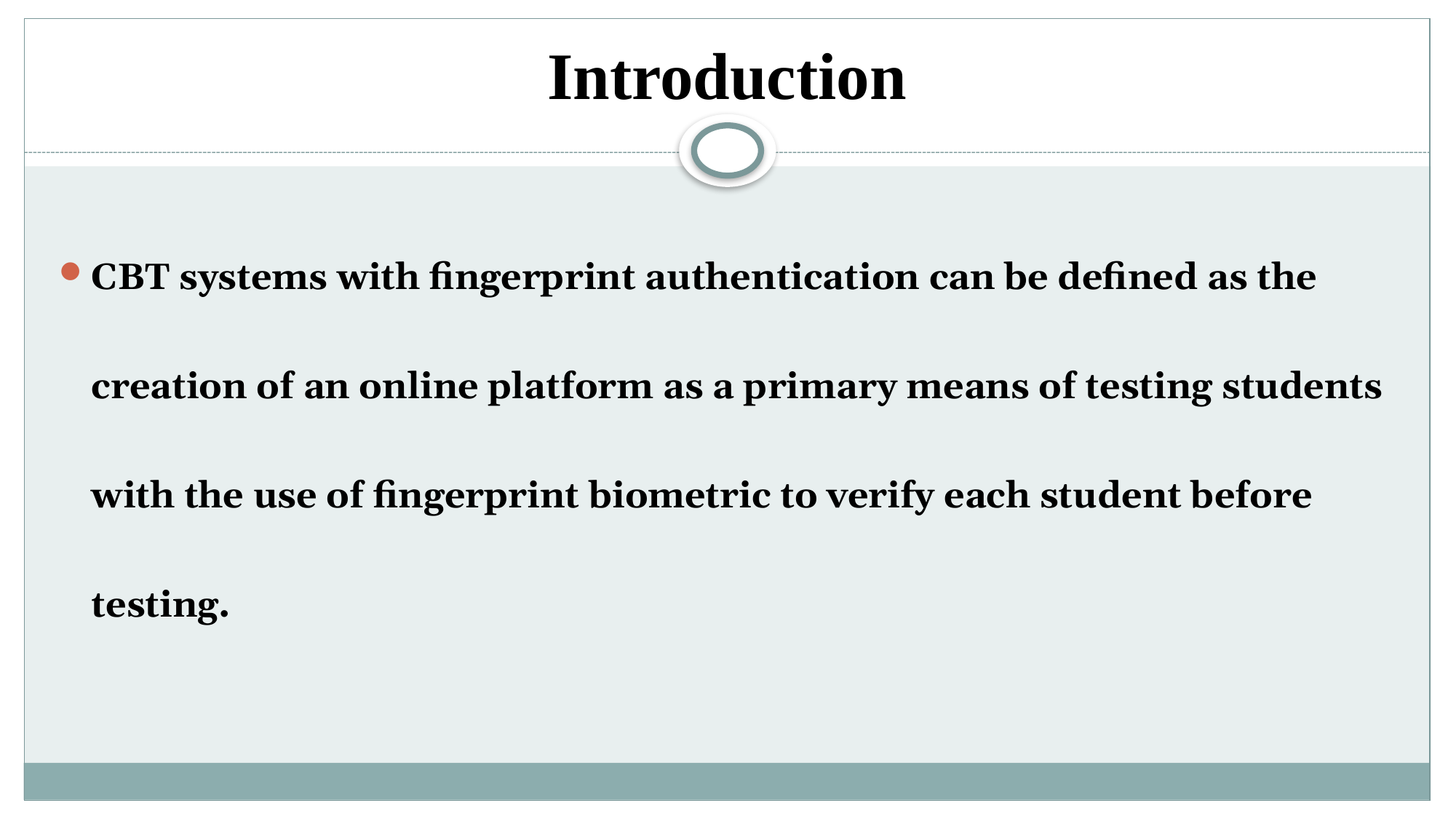

# Introduction
CBT systems with fingerprint authentication can be defined as the creation of an online platform as a primary means of testing students with the use of fingerprint biometric to verify each student before testing.